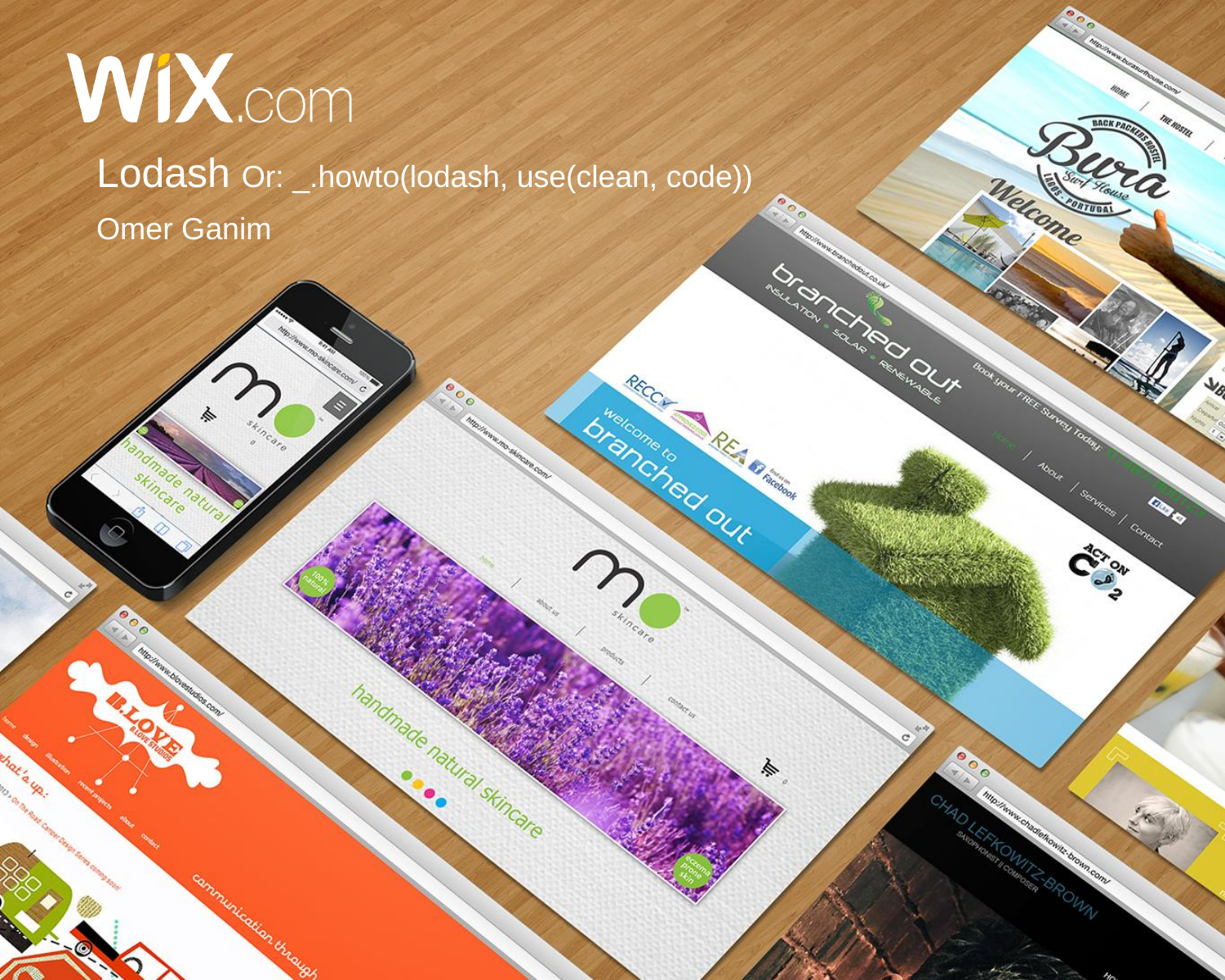

Lodash Or: _.howto(lodash, use(clean, code))
Omer Ganim